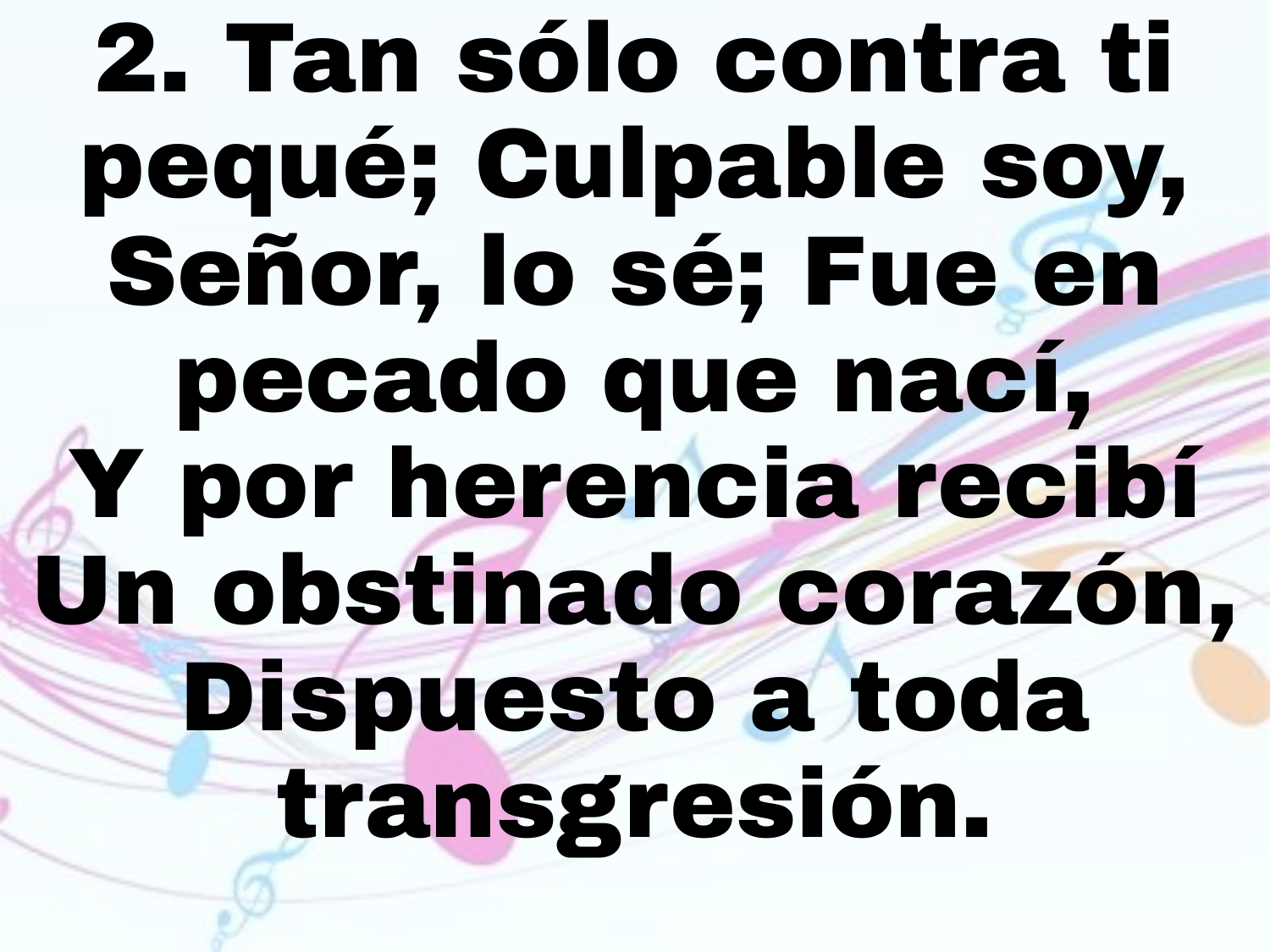

2. Tan sólo contra ti pequé; Culpable soy, Señor, lo sé; Fue en pecado que nací,
Y por herencia recibí
Un obstinado corazón,
Dispuesto a toda transgresión.